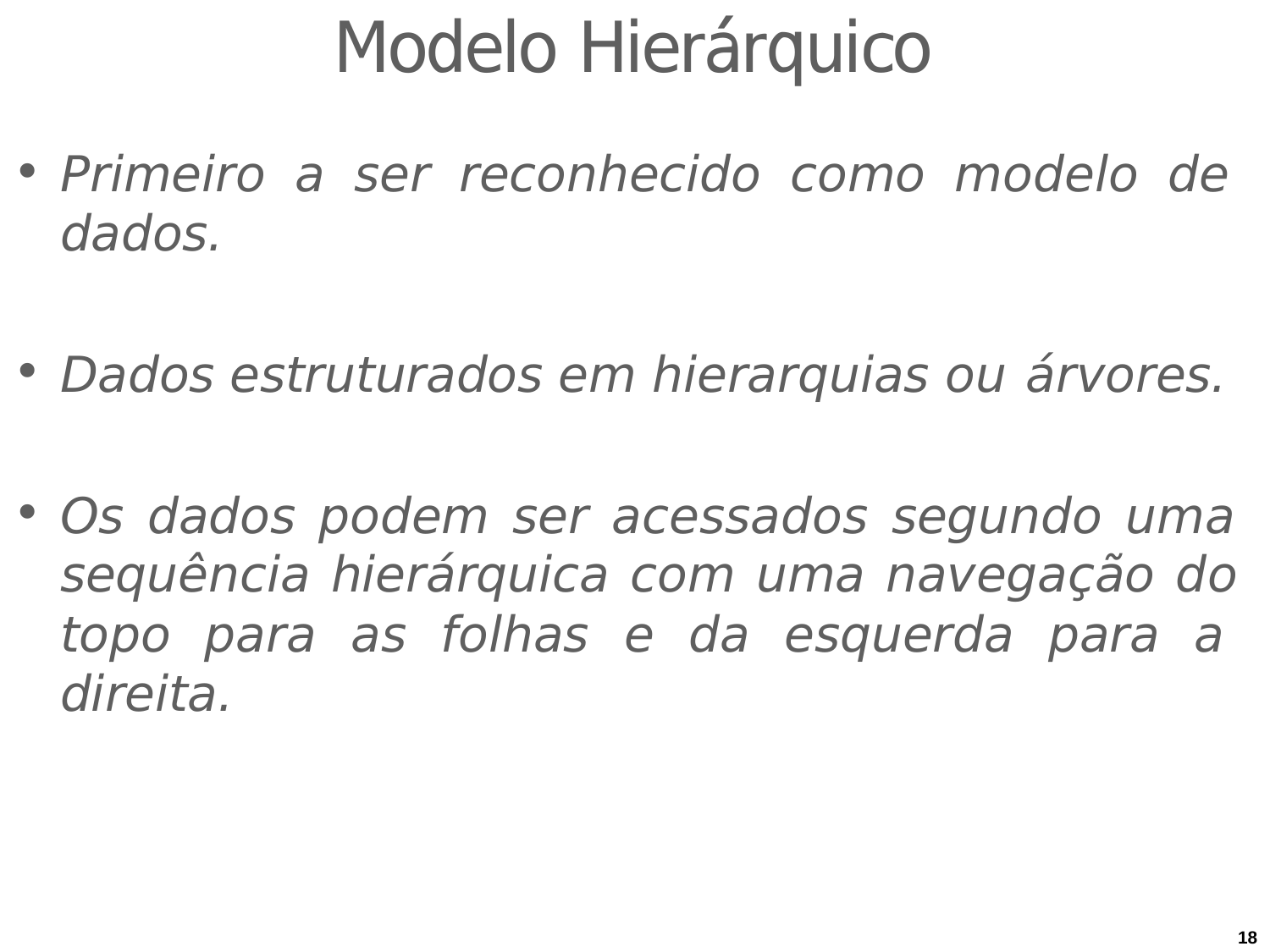

# Modelo Hierárquico
Primeiro a ser reconhecido como modelo de  dados.

Dados estruturados em hierarquias ou árvores.

Os dados podem ser acessados segundo uma  sequência hierárquica com uma navegação do  topo para as folhas e da esquerda para a  direita.
18